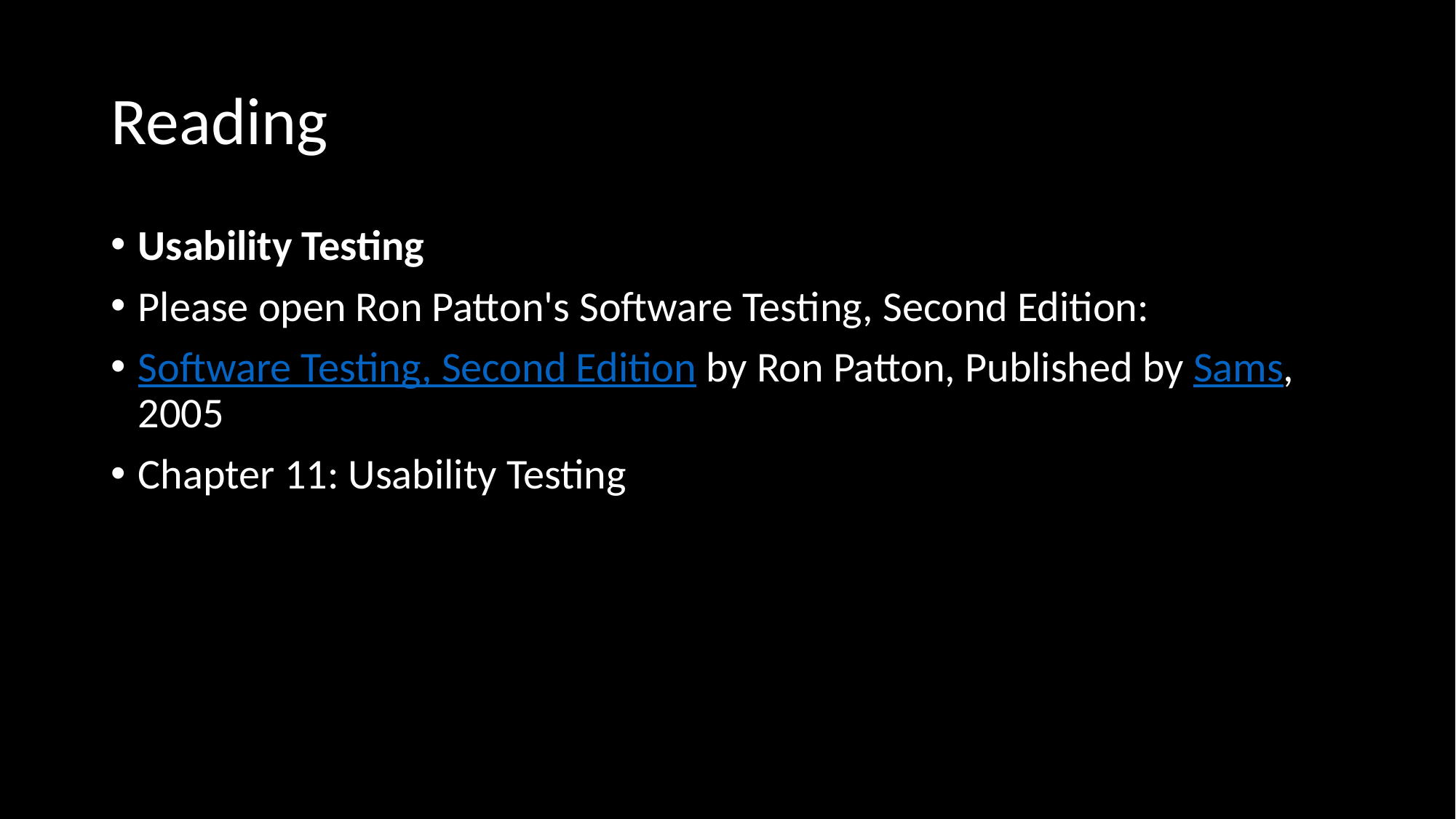

# Reading
Usability Testing
Please open Ron Patton's Software Testing, Second Edition:
Software Testing, Second Edition by Ron Patton, Published by Sams, 2005
Chapter 11: Usability Testing